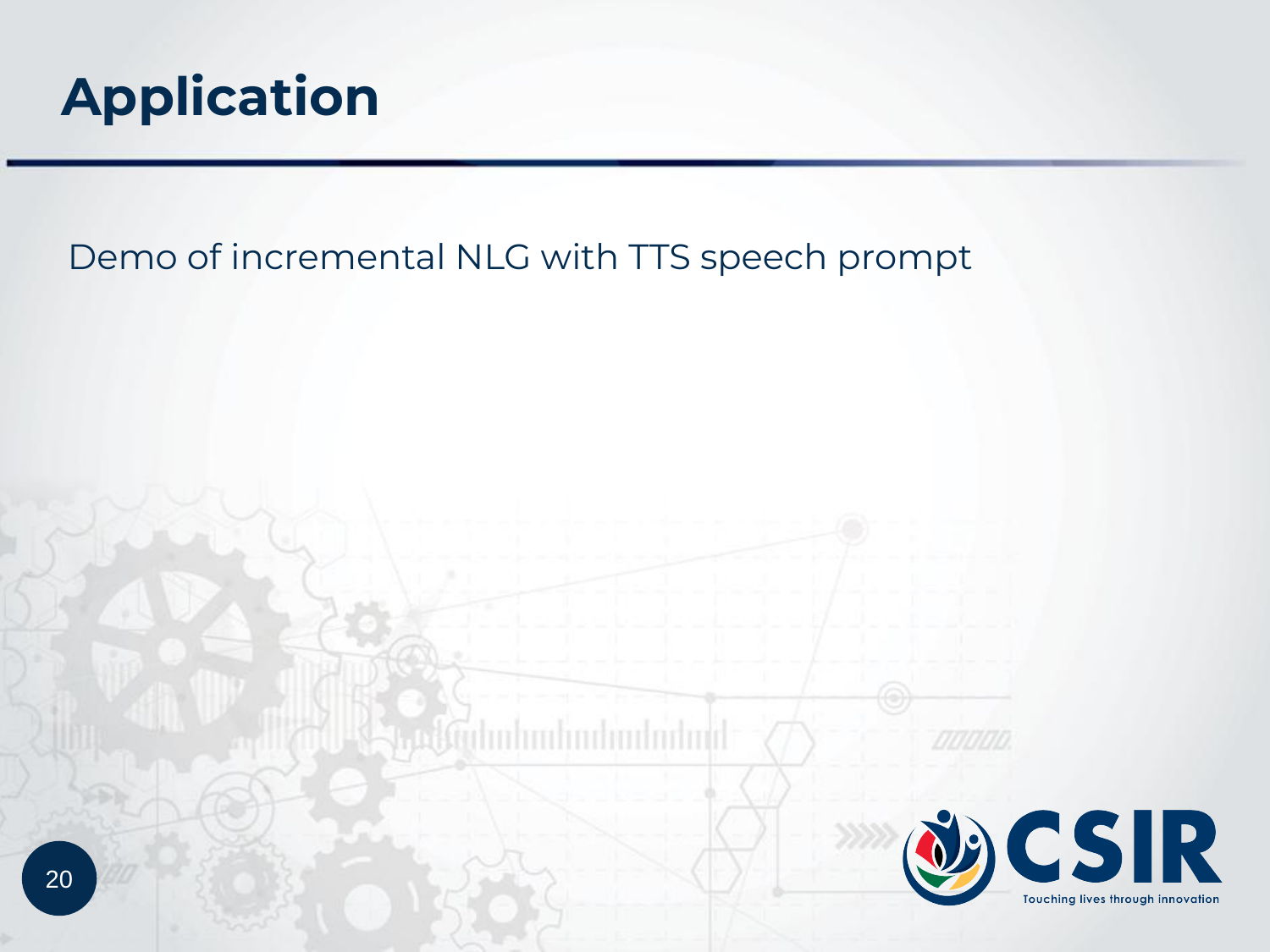

# Application
Demo of incremental NLG with TTS speech prompt